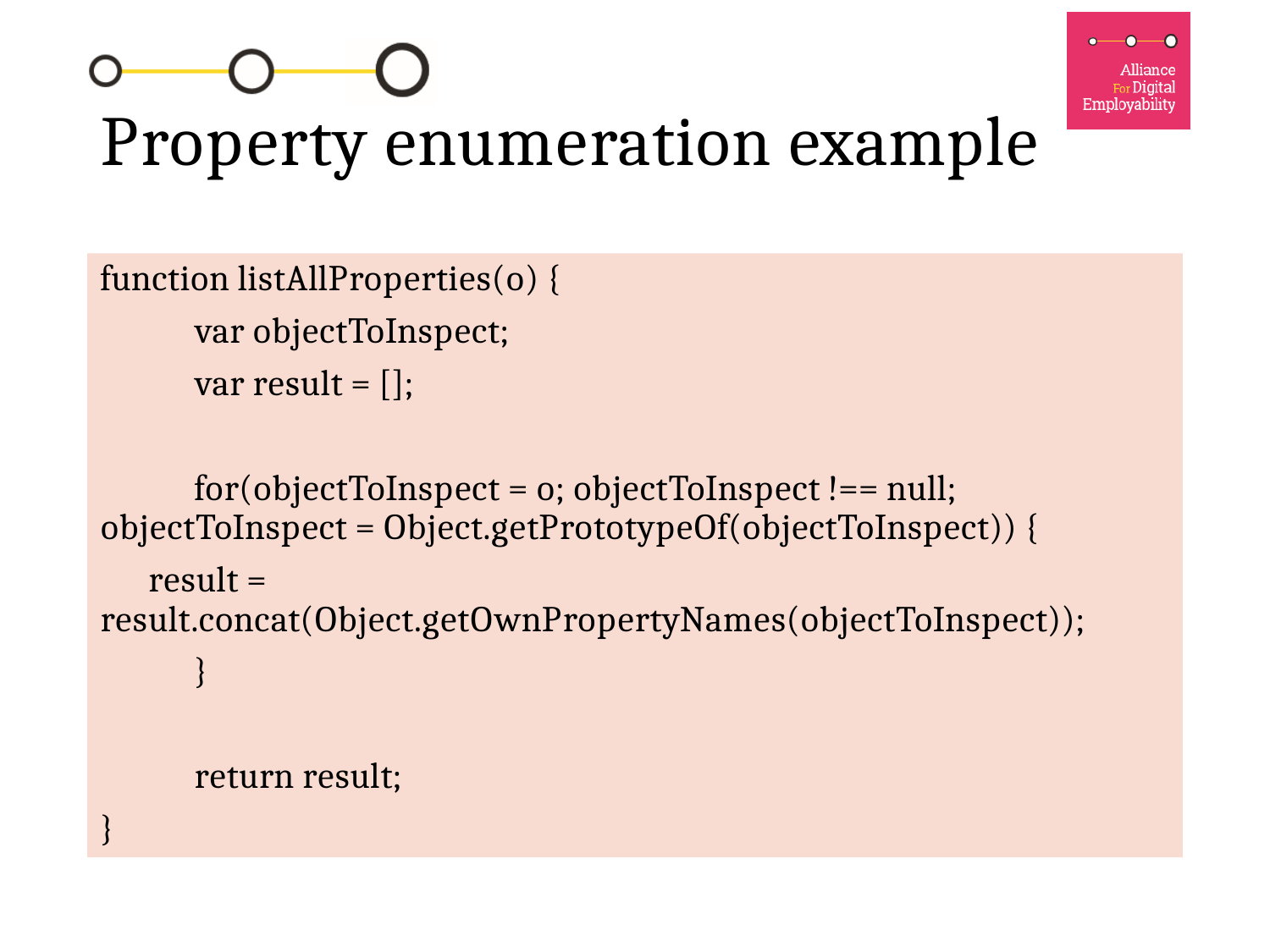

# Property enumeration example
function listAllProperties(o) {
	var objectToInspect;
	var result = [];

	for(objectToInspect = o; objectToInspect !== null; objectToInspect = Object.getPrototypeOf(objectToInspect)) {
      result = result.concat(Object.getOwnPropertyNames(objectToInspect));
	}

	return result;
}